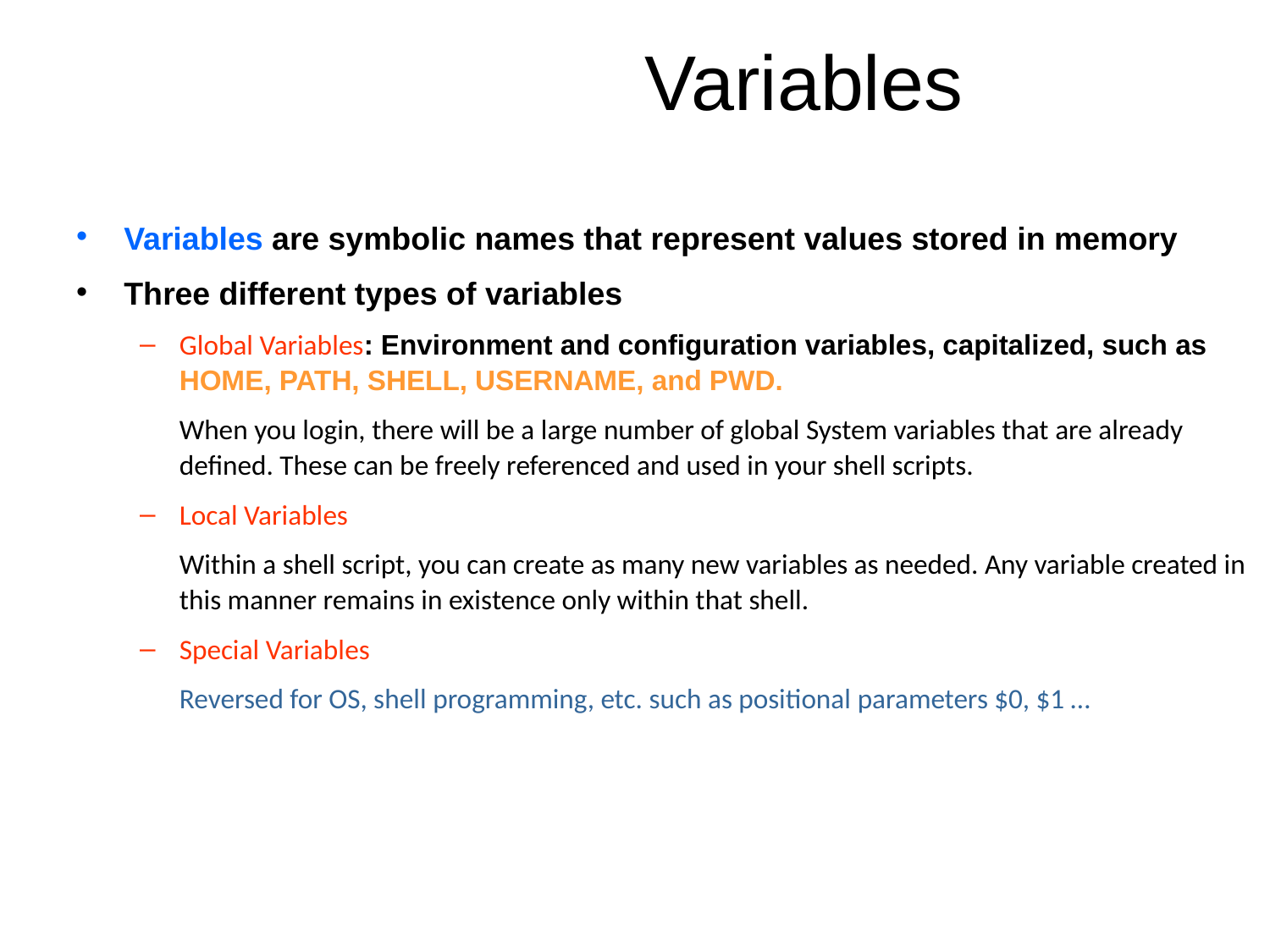

# Variables
Variables are symbolic names that represent values stored in memory
Three different types of variables
Global Variables: Environment and configuration variables, capitalized, such as HOME, PATH, SHELL, USERNAME, and PWD.
	When you login, there will be a large number of global System variables that are already defined. These can be freely referenced and used in your shell scripts.
Local Variables
	Within a shell script, you can create as many new variables as needed. Any variable created in this manner remains in existence only within that shell.
Special Variables
	Reversed for OS, shell programming, etc. such as positional parameters $0, $1 …